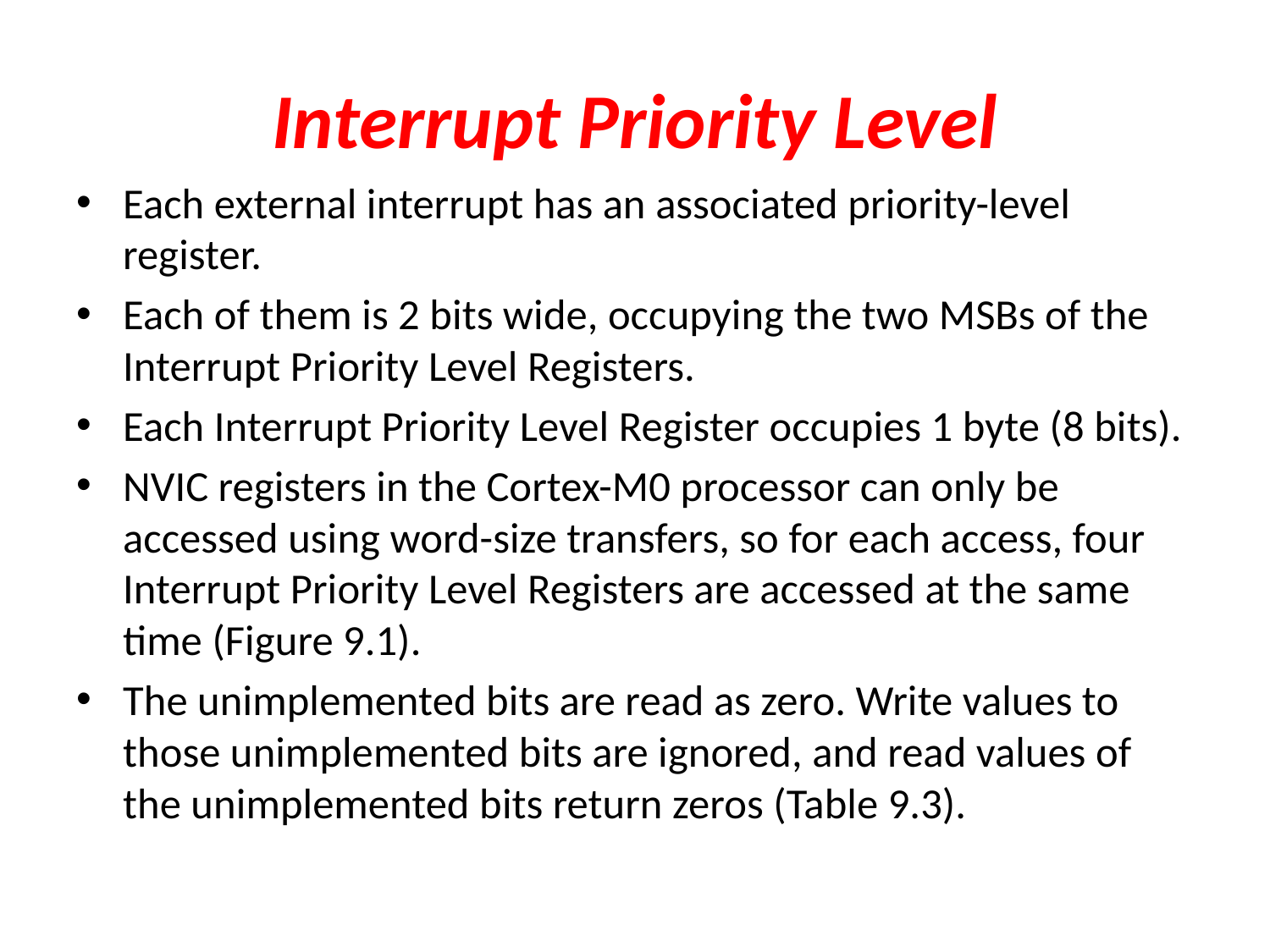

# Interrupt Priority Level
Each external interrupt has an associated priority-level register.
Each of them is 2 bits wide, occupying the two MSBs of the Interrupt Priority Level Registers.
Each Interrupt Priority Level Register occupies 1 byte (8 bits).
NVIC registers in the Cortex-M0 processor can only be accessed using word-size transfers, so for each access, four Interrupt Priority Level Registers are accessed at the same time (Figure 9.1).
The unimplemented bits are read as zero. Write values to those unimplemented bits are ignored, and read values of the unimplemented bits return zeros (Table 9.3).